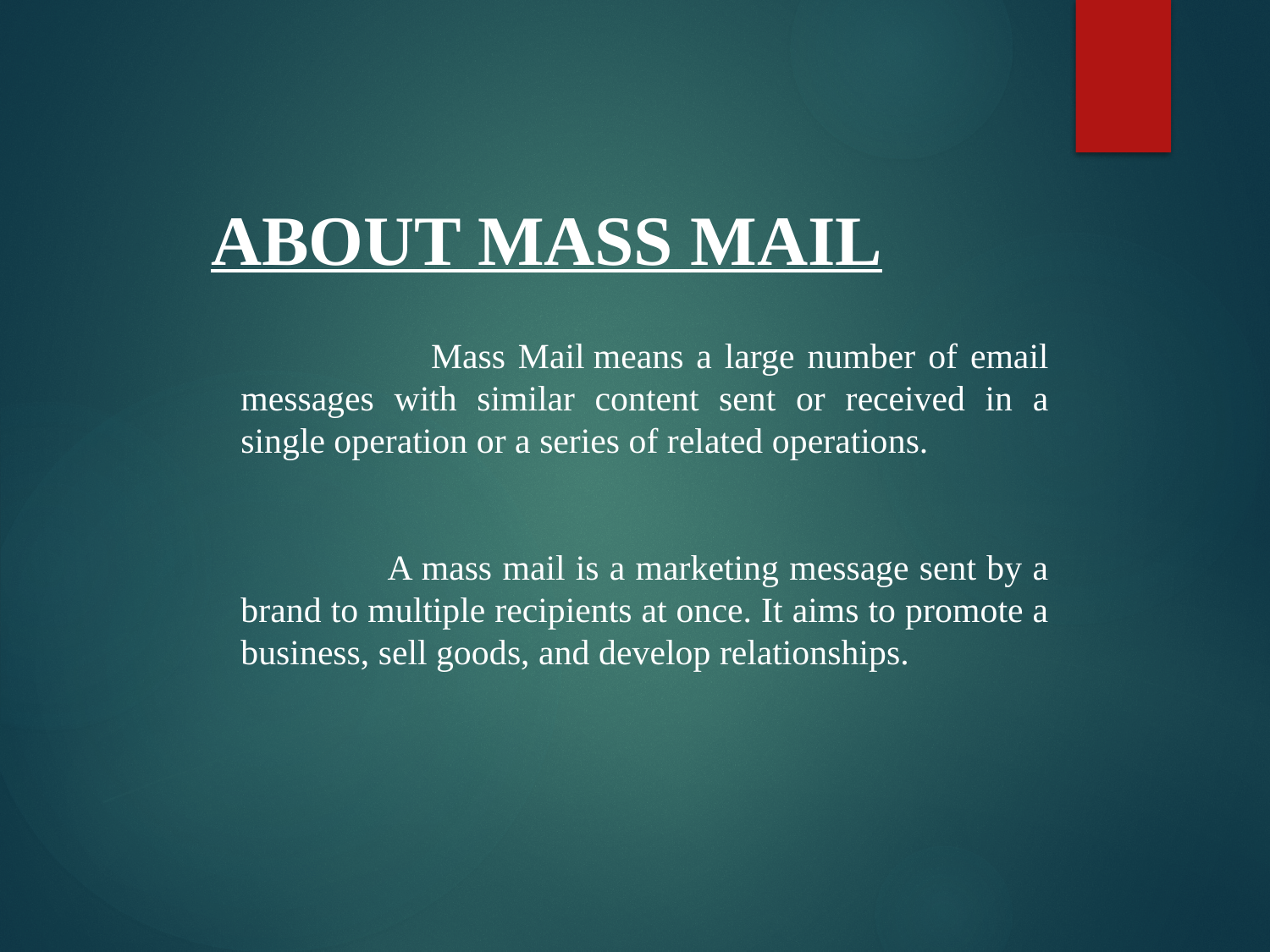

ABOUT MASS MAIL
               Mass Mail means a large number of email messages with similar content sent or received in a single operation or a series of related operations.

              A mass mail is a marketing message sent by a brand to multiple recipients at once. It aims to promote a business, sell goods, and develop relationships.